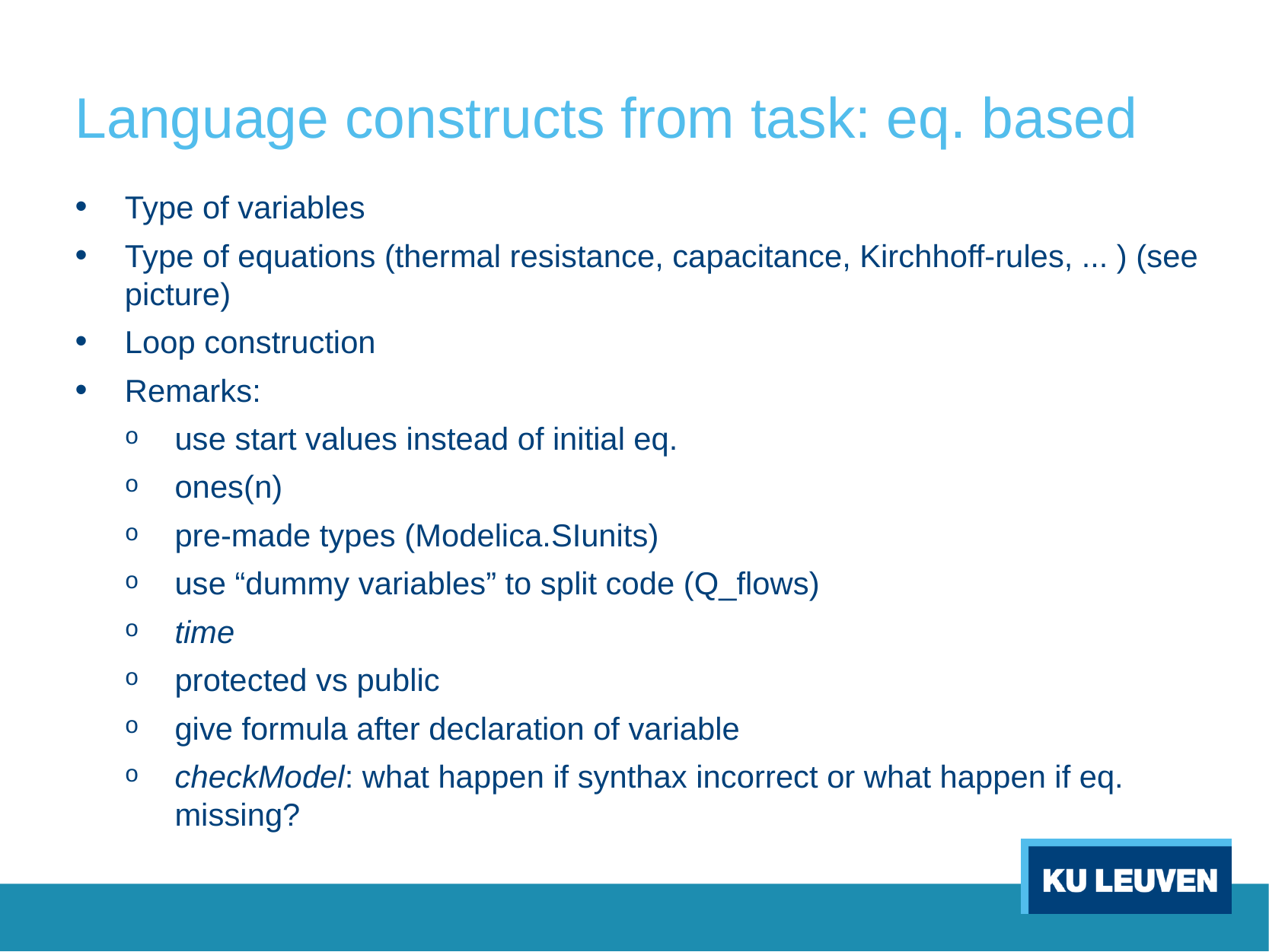

# Language constructs from task: eq. based
Type of variables
Type of equations (thermal resistance, capacitance, Kirchhoff-rules, ... ) (see picture)
Loop construction
Remarks:
use start values instead of initial eq.
ones(n)
pre-made types (Modelica.SIunits)
use “dummy variables” to split code (Q_flows)
time
protected vs public
give formula after declaration of variable
checkModel: what happen if synthax incorrect or what happen if eq. missing?